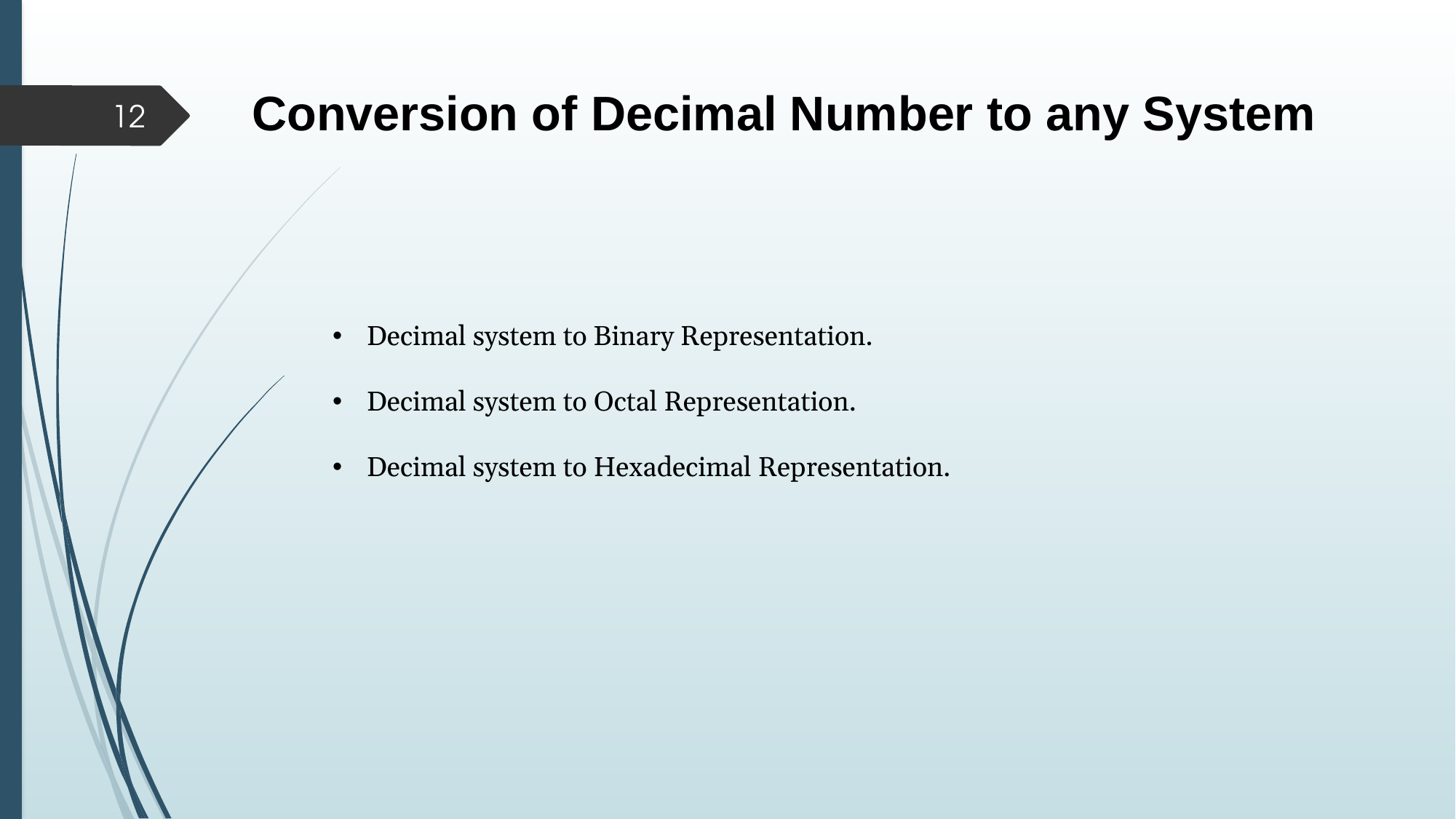

Conversion of Decimal Number to any System
12
Decimal system to Binary Representation.

Decimal system to Octal Representation.

Decimal system to Hexadecimal Representation.